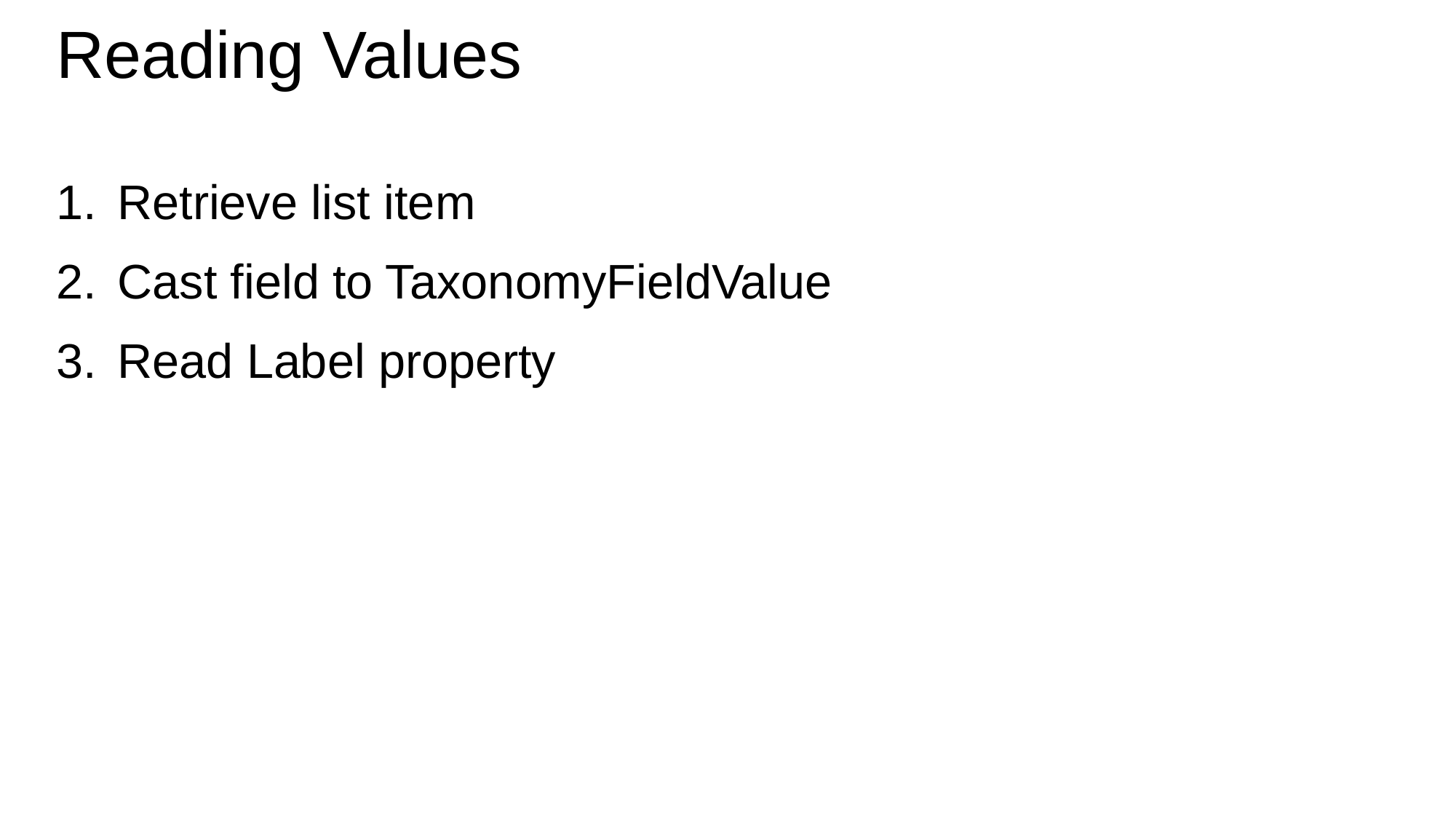

# Reading Values
Retrieve list item
Cast field to TaxonomyFieldValue
Read Label property